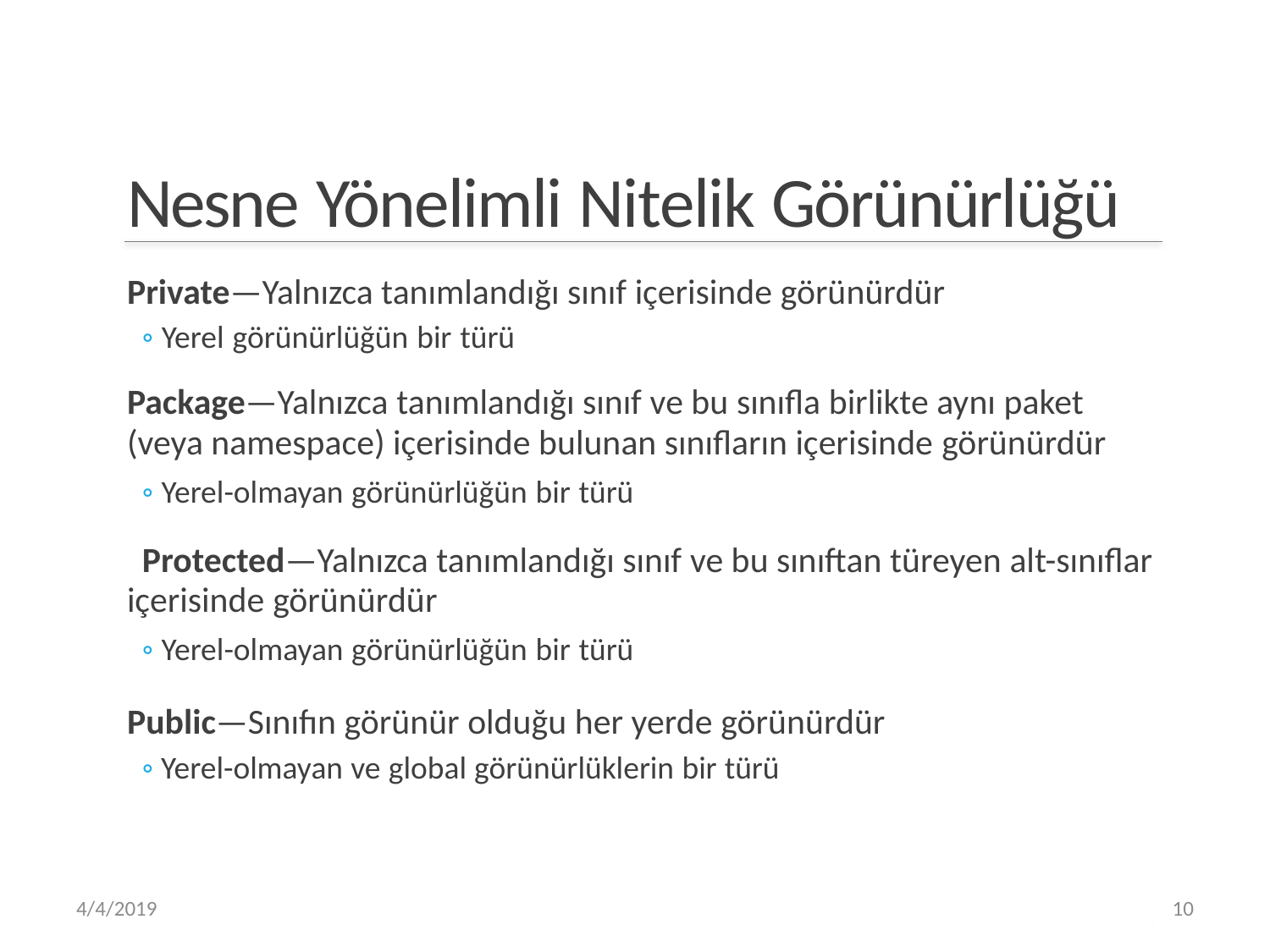

Nesne Yönelimli Nitelik Görünürlüğü

Private—Yalnızca tanımlandığı sınıf içerisinde görünürdür
◦ Yerel görünürlüğün bir türü

Package—Yalnızca tanımlandığı sınıf ve bu sınıfla birlikte aynı paket (veya namespace) içerisinde bulunan sınıfların içerisinde görünürdür

◦ Yerel-olmayan görünürlüğün bir türü

Protected—Yalnızca tanımlandığı sınıf ve bu sınıftan türeyen alt-sınıflar içerisinde görünürdür

◦ Yerel-olmayan görünürlüğün bir türü

Public—Sınıfın görünür olduğu her yerde görünürdür
◦ Yerel-olmayan ve global görünürlüklerin bir türü

10

4/4/2019
10